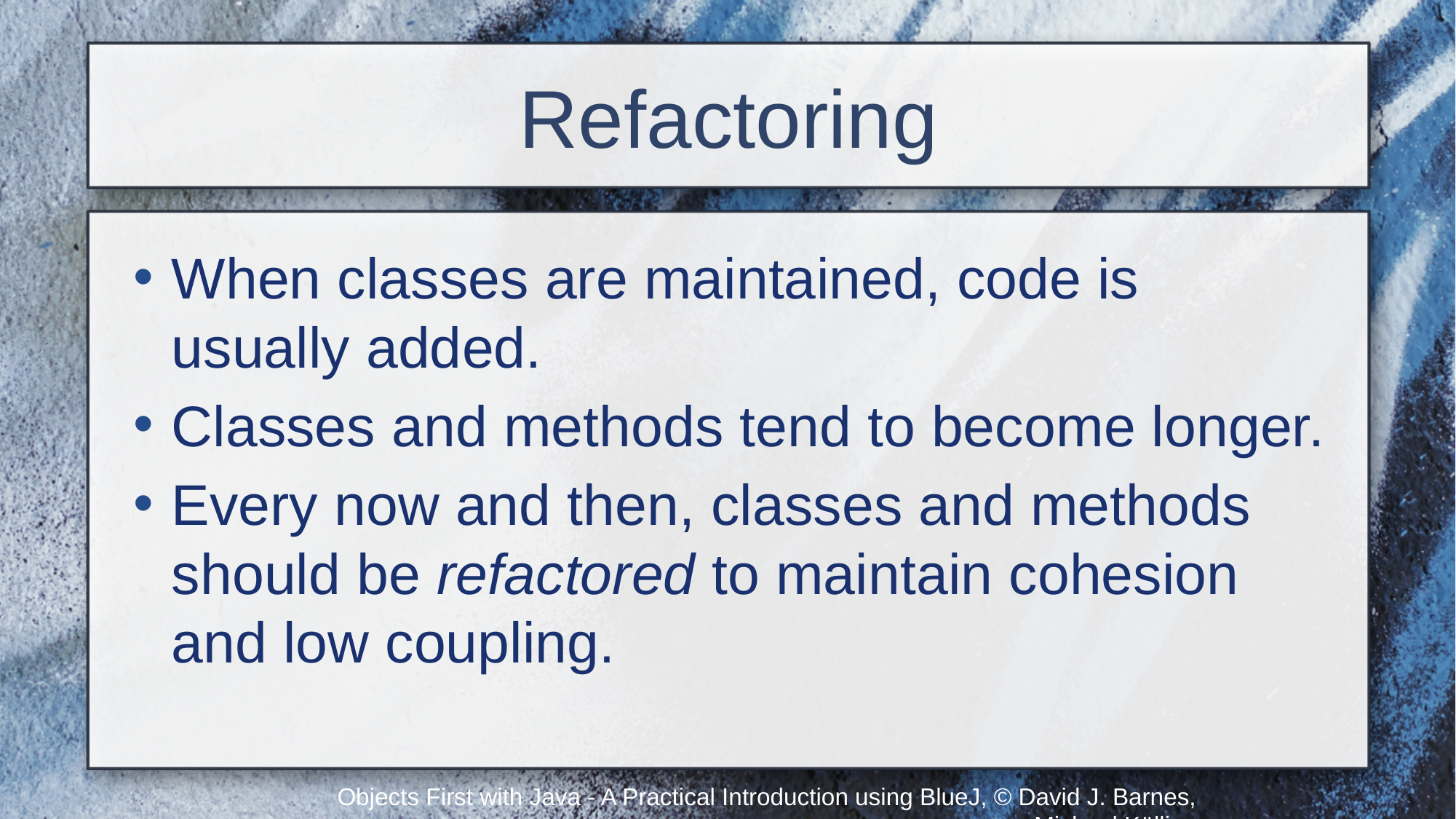

# Refactoring
When classes are maintained, code is usually added.
Classes and methods tend to become longer.
Every now and then, classes and methods should be refactored to maintain cohesion and low coupling.